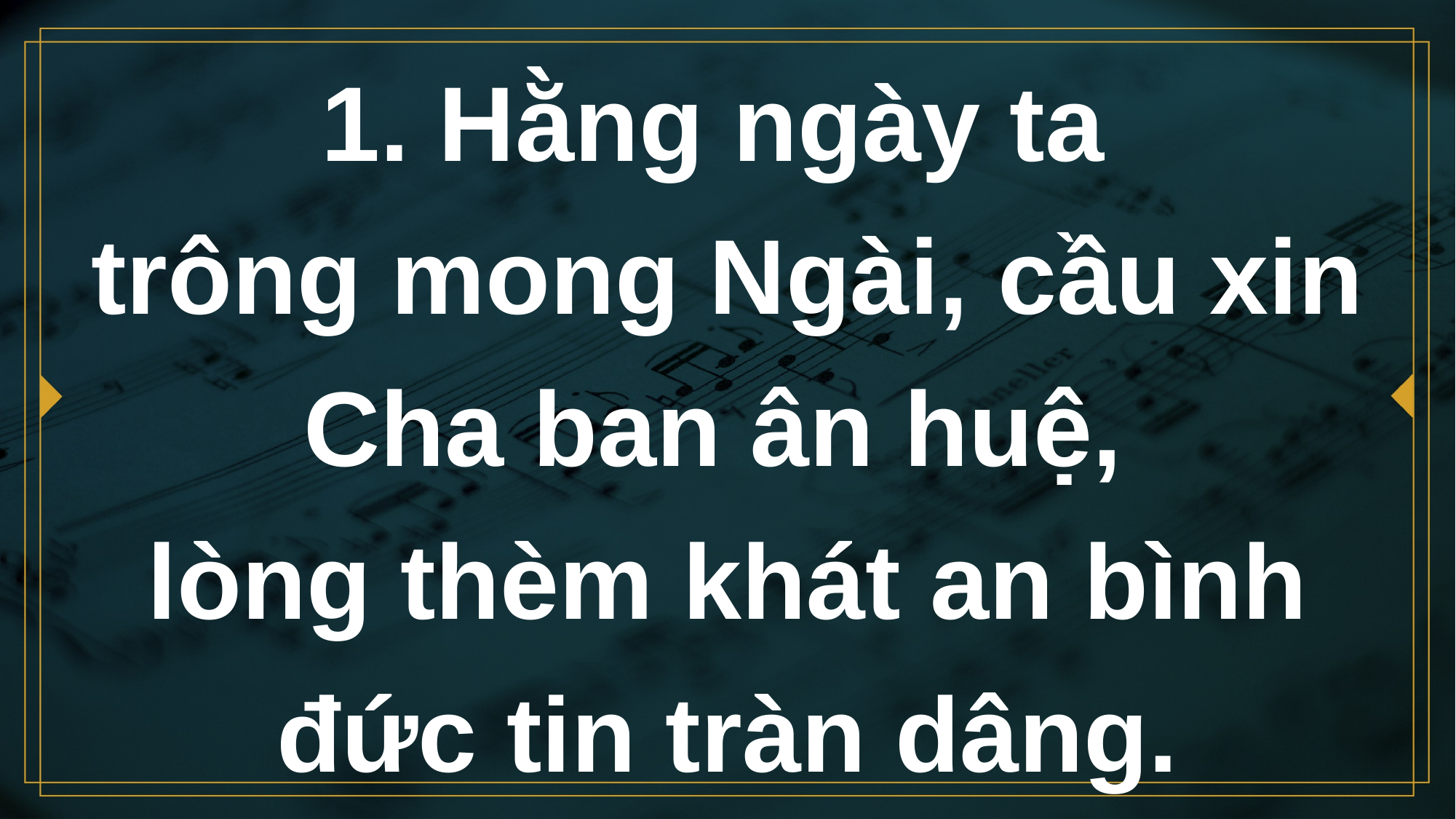

# 1. Hằng ngày ta trông mong Ngài, cầu xin Cha ban ân huệ, lòng thèm khát an bình đức tin tràn dâng.